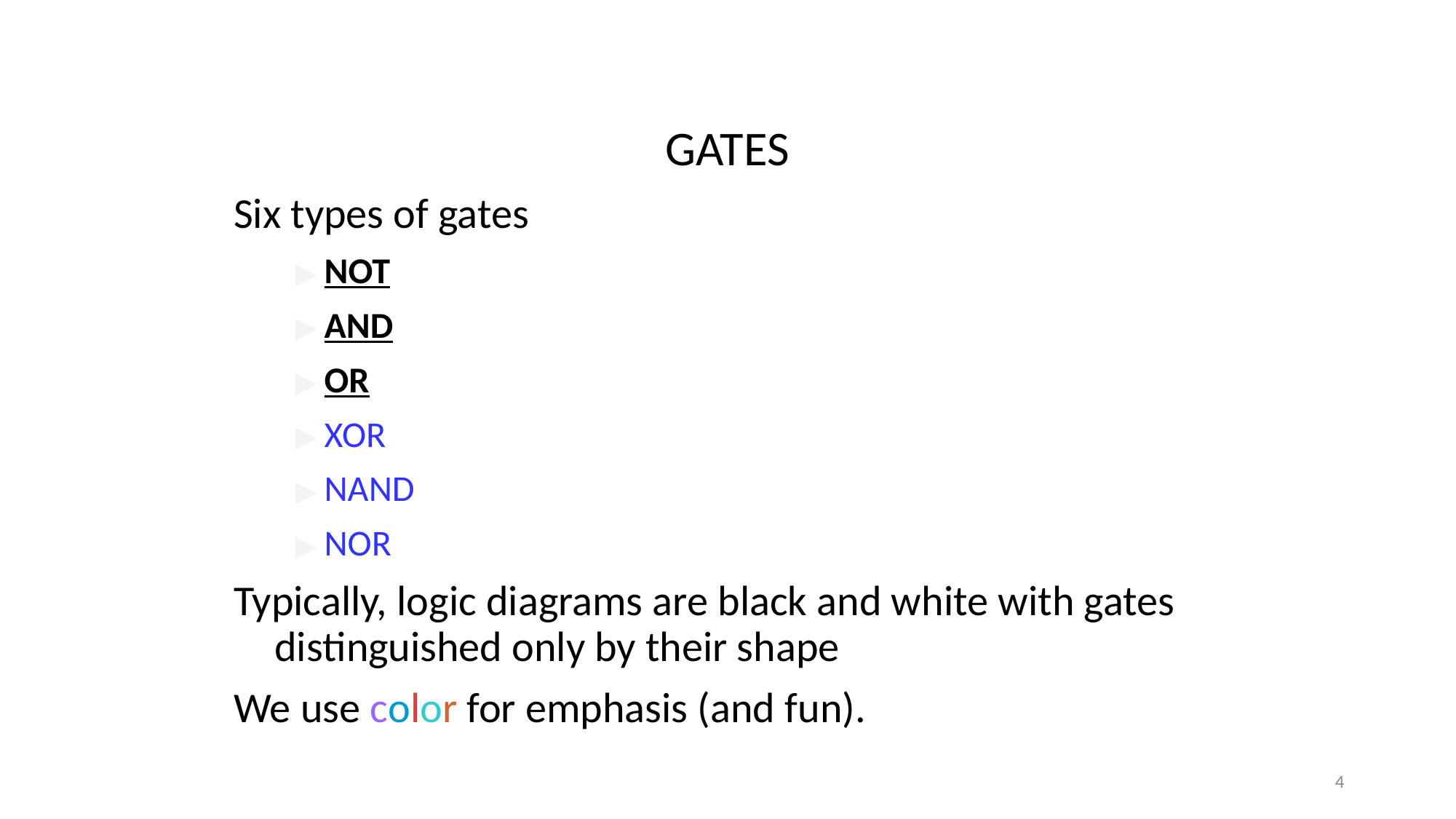

GATES
Six types of gates
NOT
AND
OR
XOR
NAND
NOR
Typically, logic diagrams are black and white with gates distinguished only by their shape
We use color for emphasis (and fun).
4